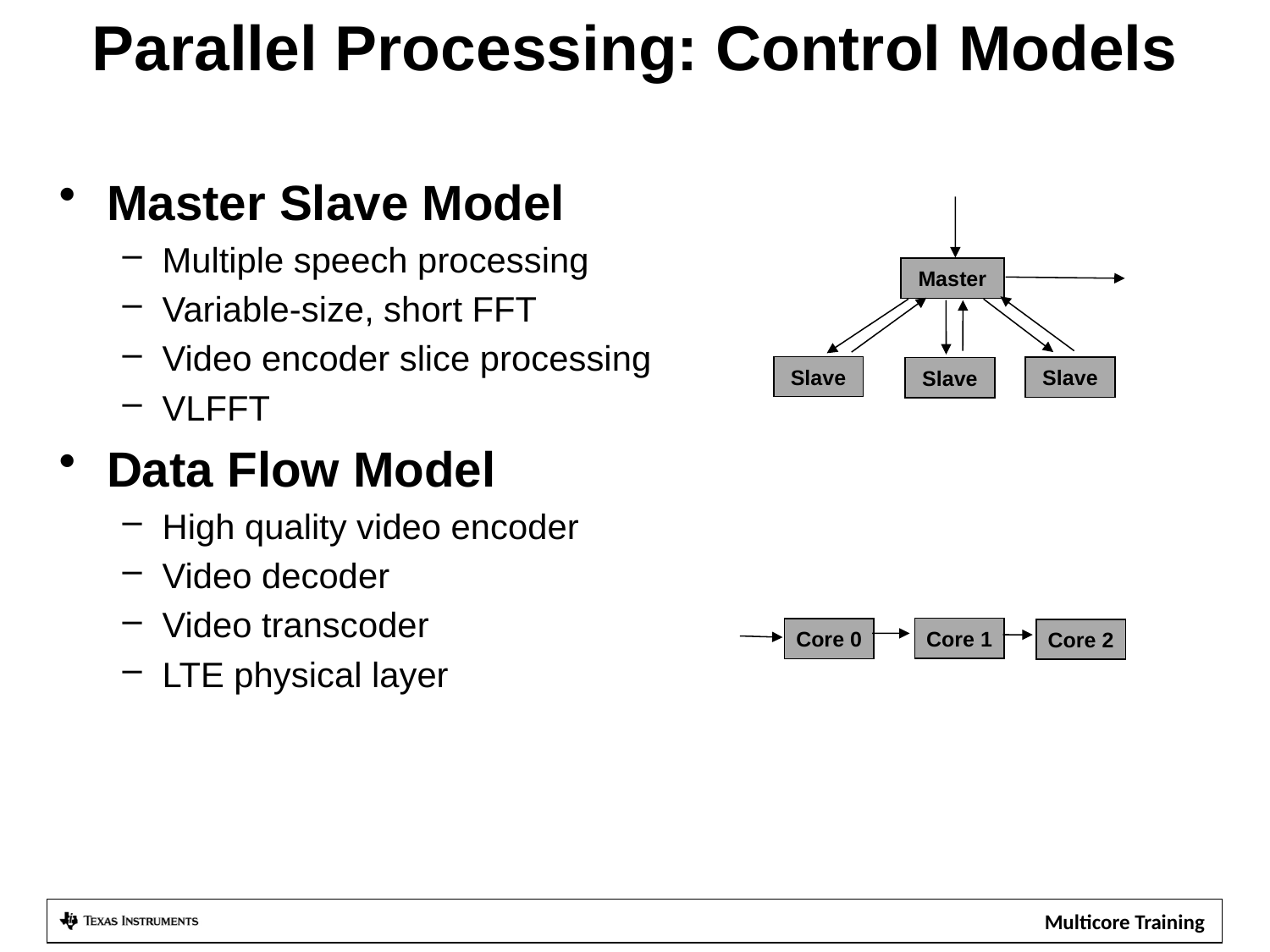

# Parallel Processing: Control Models
Master Slave Model
Multiple speech processing
Variable-size, short FFT
Video encoder slice processing
VLFFT
Data Flow Model
High quality video encoder
Video decoder
Video transcoder
LTE physical layer

Master

Slave
Slave
Slave
Core 1
Core 0
Core 2